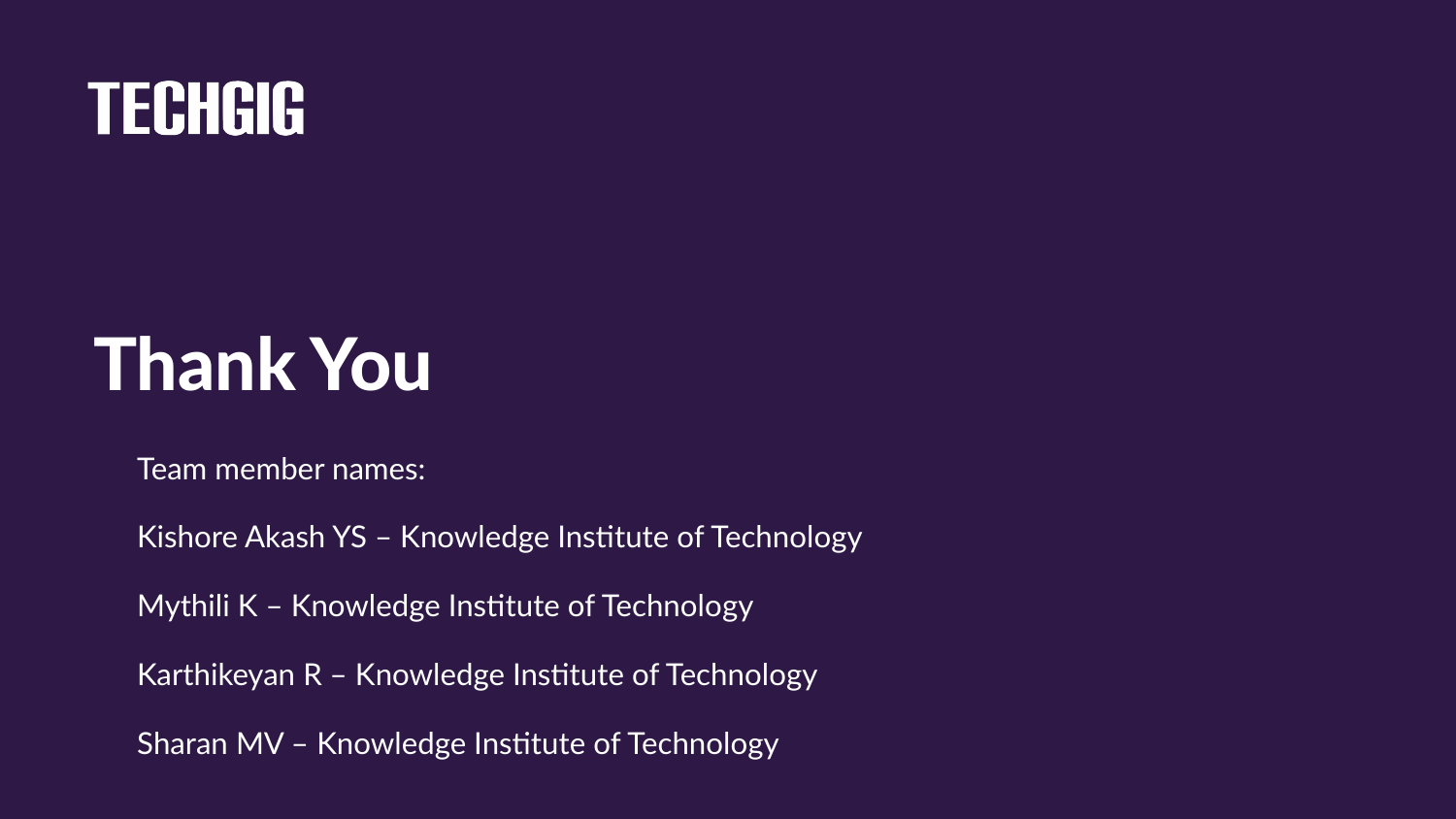

# Thank You
Team member names:
Kishore Akash YS – Knowledge Institute of Technology
Mythili K – Knowledge Institute of Technology
Karthikeyan R – Knowledge Institute of Technology
Sharan MV – Knowledge Institute of Technology